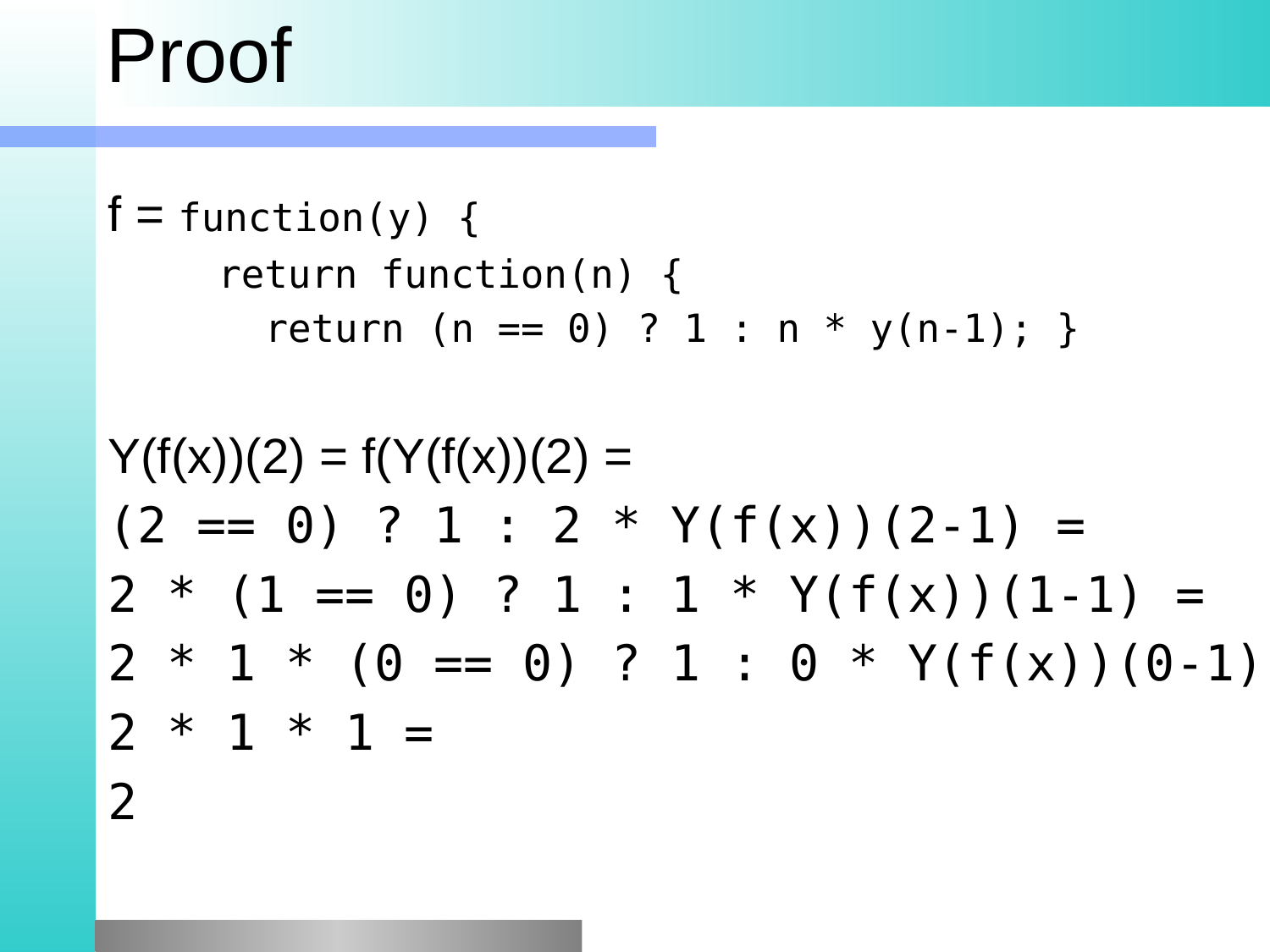

# Proof
f = function(y) {
  return function(n) {
    return (n == 0) ? 1 : n * y(n-1); }

Y(f(x))(2) = f(Y(f(x))(2) =
(2 == 0) ? 1 : 2 * Y(f(x))(2-1) =
2 * (1 == 0) ? 1 : 1 * Y(f(x))(1-1) =
2 * 1 * (0 == 0) ? 1 : 0 * Y(f(x))(0-1)
2 * 1 * 1 =
2